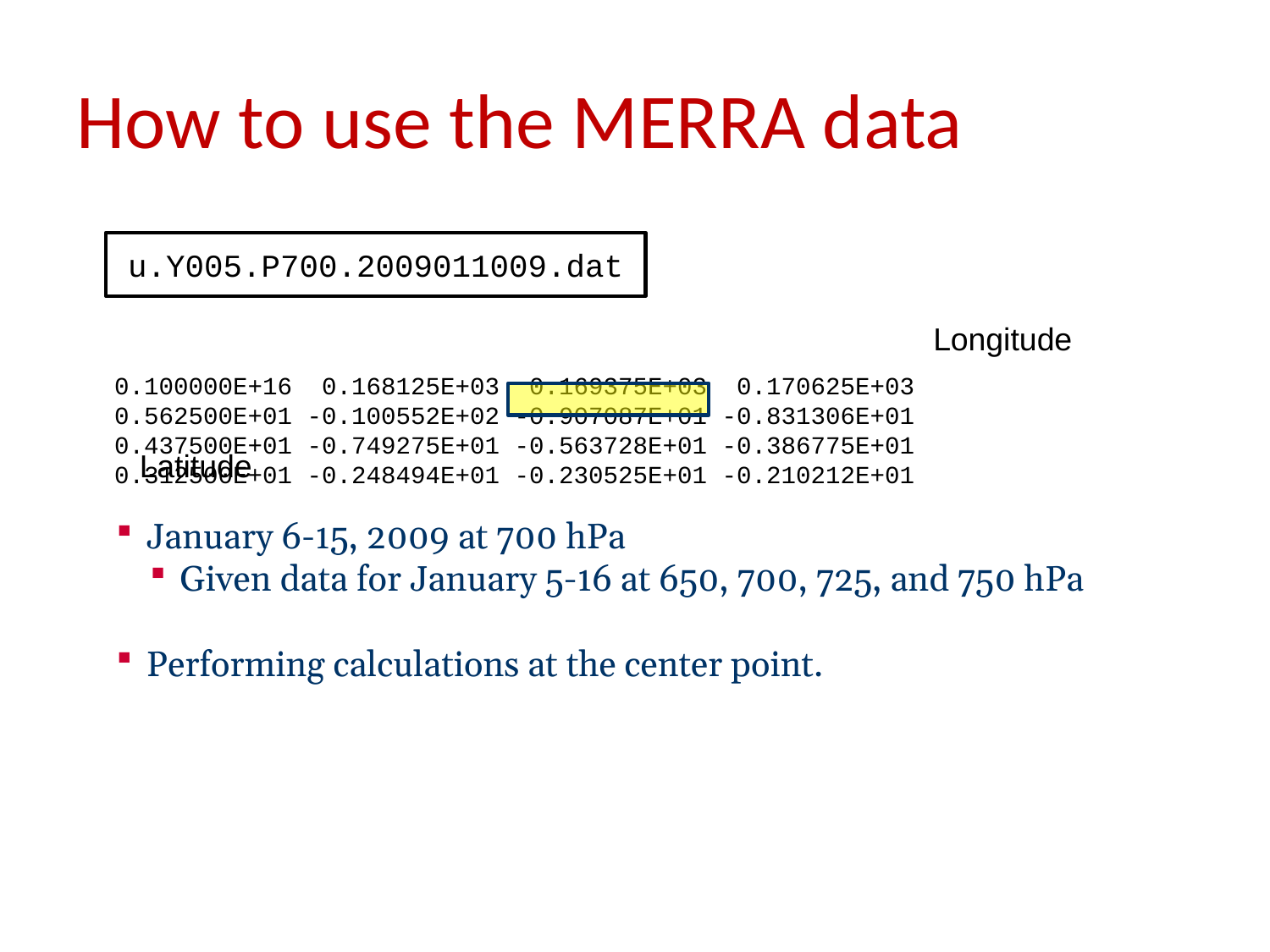

# How to use the MERRA data

0.100000E+16  0.168125E+03  0.169375E+03  0.170625E+03
0.562500E+01 -0.100552E+02 -0.907087E+01 -0.831306E+01
0.437500E+01 -0.749275E+01 -0.563728E+01 -0.386775E+01
0.312500E+01 -0.248494E+01 -0.230525E+01 -0.210212E+01

u.Y005.P700.2009011009.dat
Longitude

Latitude
January 6-15, 2009 at 700 hPa
Given data for January 5-16 at 650, 700, 725, and 750 hPa

Performing calculations at the center point.